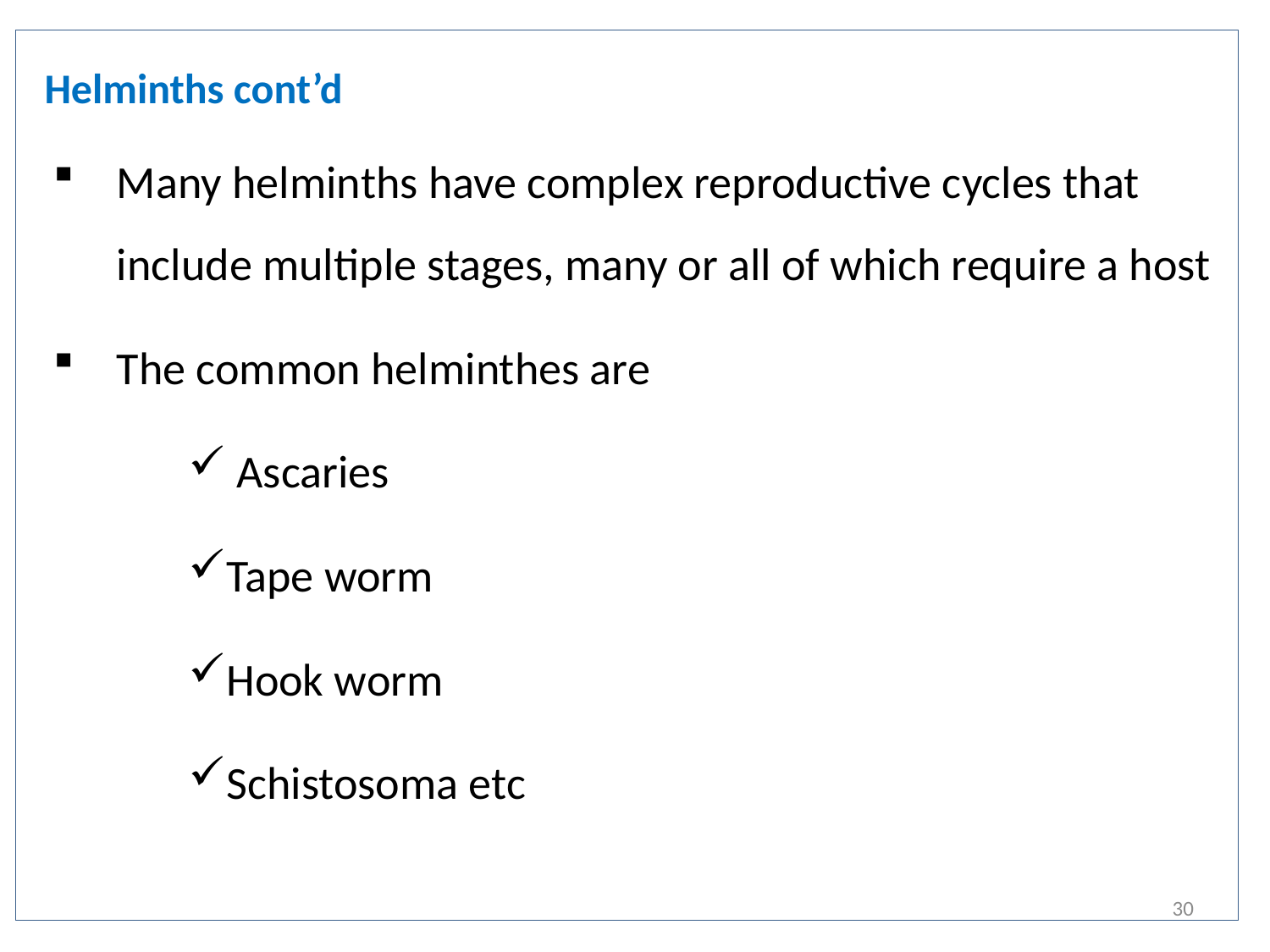

# Helminths cont’d
Many helminths have complex reproductive cycles that include multiple stages, many or all of which require a host
The common helminthes are
 Ascaries
Tape worm
Hook worm
Schistosoma etc
30